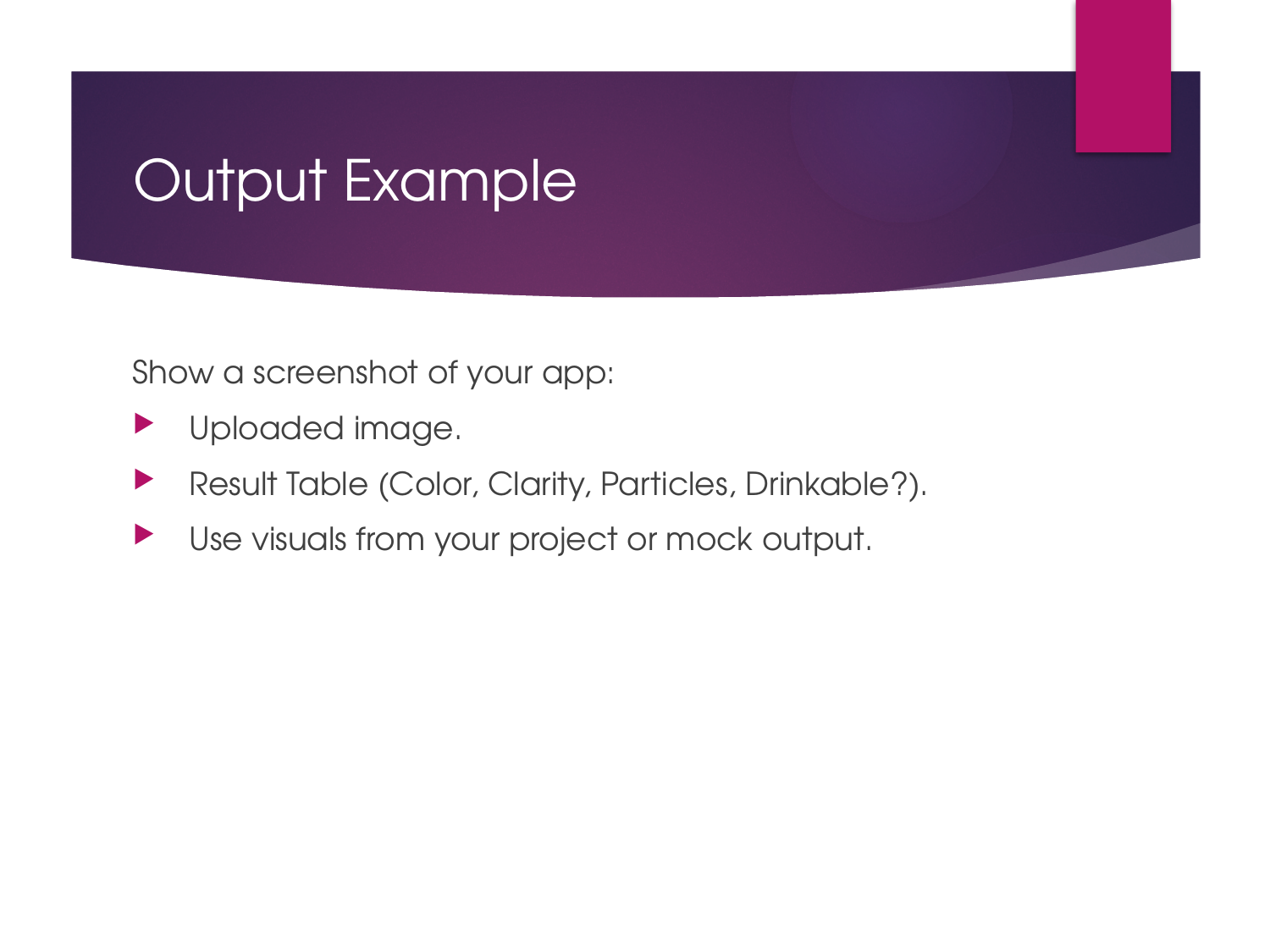

# Output Example
Show a screenshot of your app:
 Uploaded image.
 Result Table (Color, Clarity, Particles, Drinkable?).
 Use visuals from your project or mock output.